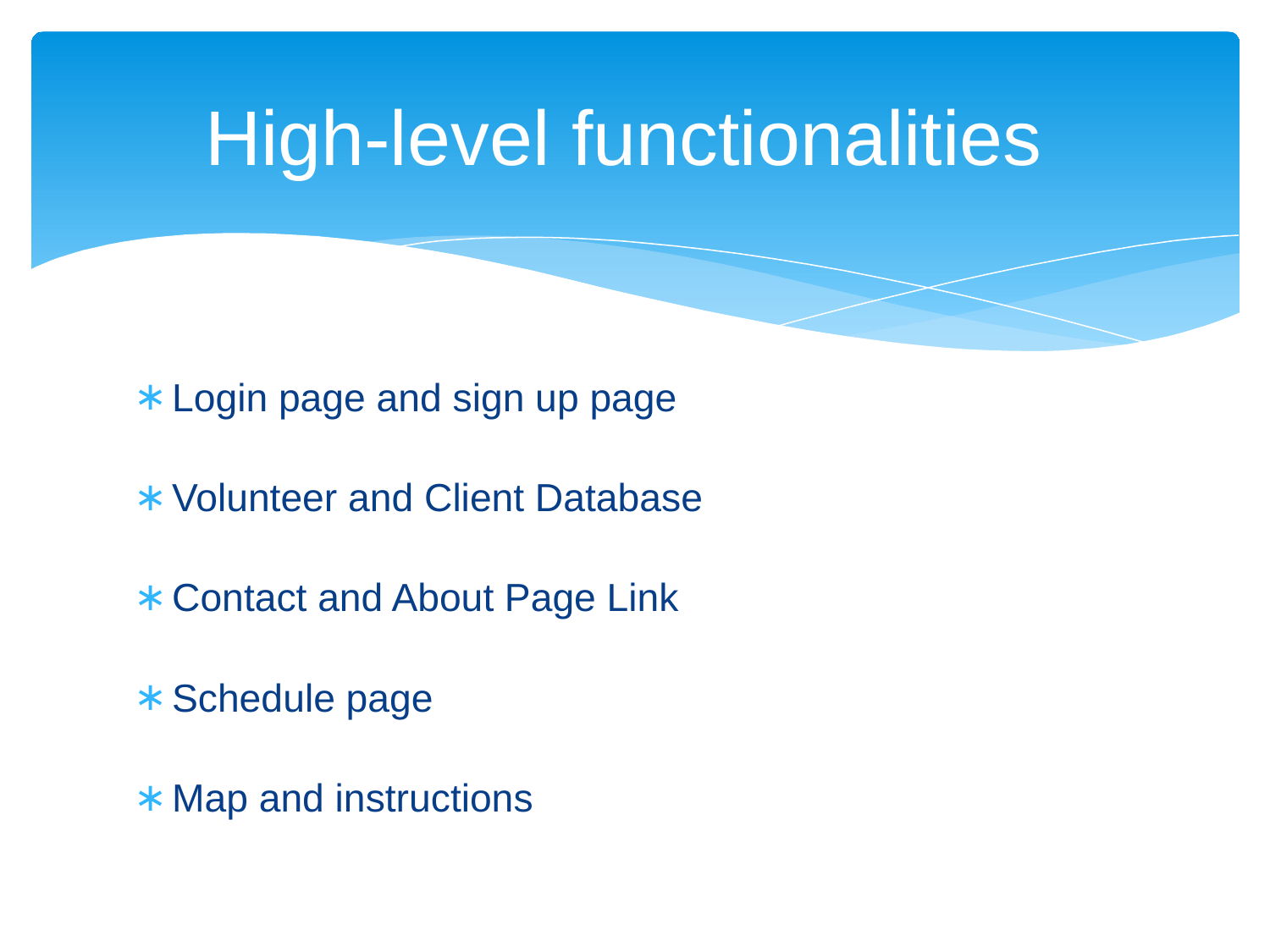

# High-level functionalities
Login page and sign up page

Volunteer and Client Database

Contact and About Page Link

Schedule page

Map and instructions